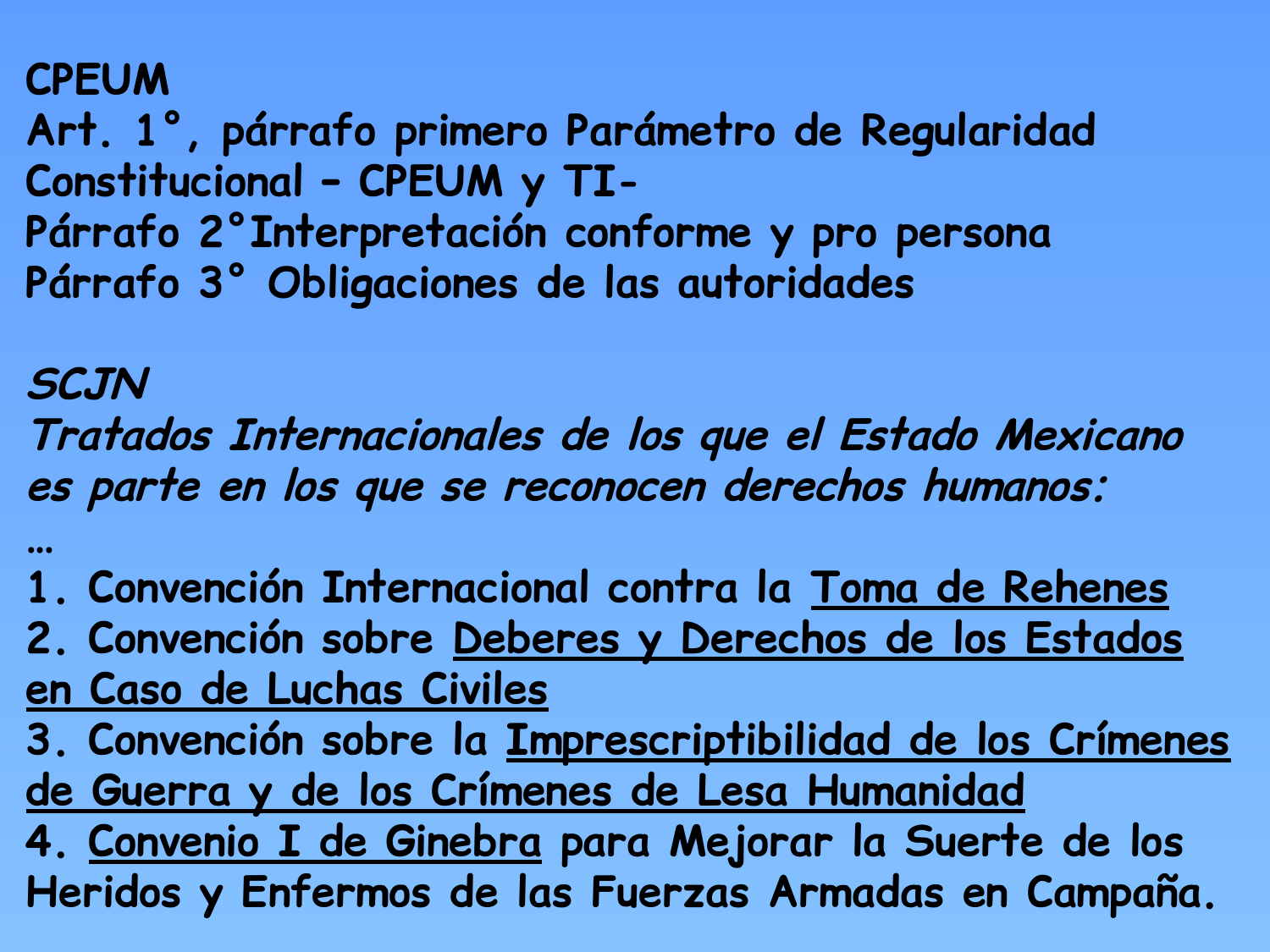

CPEUM
Art. 1°, párrafo primero Parámetro de Regularidad Constitucional – CPEUM y TI-
Párrafo 2°Interpretación conforme y pro persona
Párrafo 3° Obligaciones de las autoridades

SCJN
Tratados Internacionales de los que el Estado Mexicano es parte en los que se reconocen derechos humanos:
…
1. Convención Internacional contra la Toma de Rehenes
2. Convención sobre Deberes y Derechos de los Estados en Caso de Luchas Civiles
3. Convención sobre la Imprescriptibilidad de los Crímenes de Guerra y de los Crímenes de Lesa Humanidad
4. Convenio I de Ginebra para Mejorar la Suerte de los Heridos y Enfermos de las Fuerzas Armadas en Campaña.